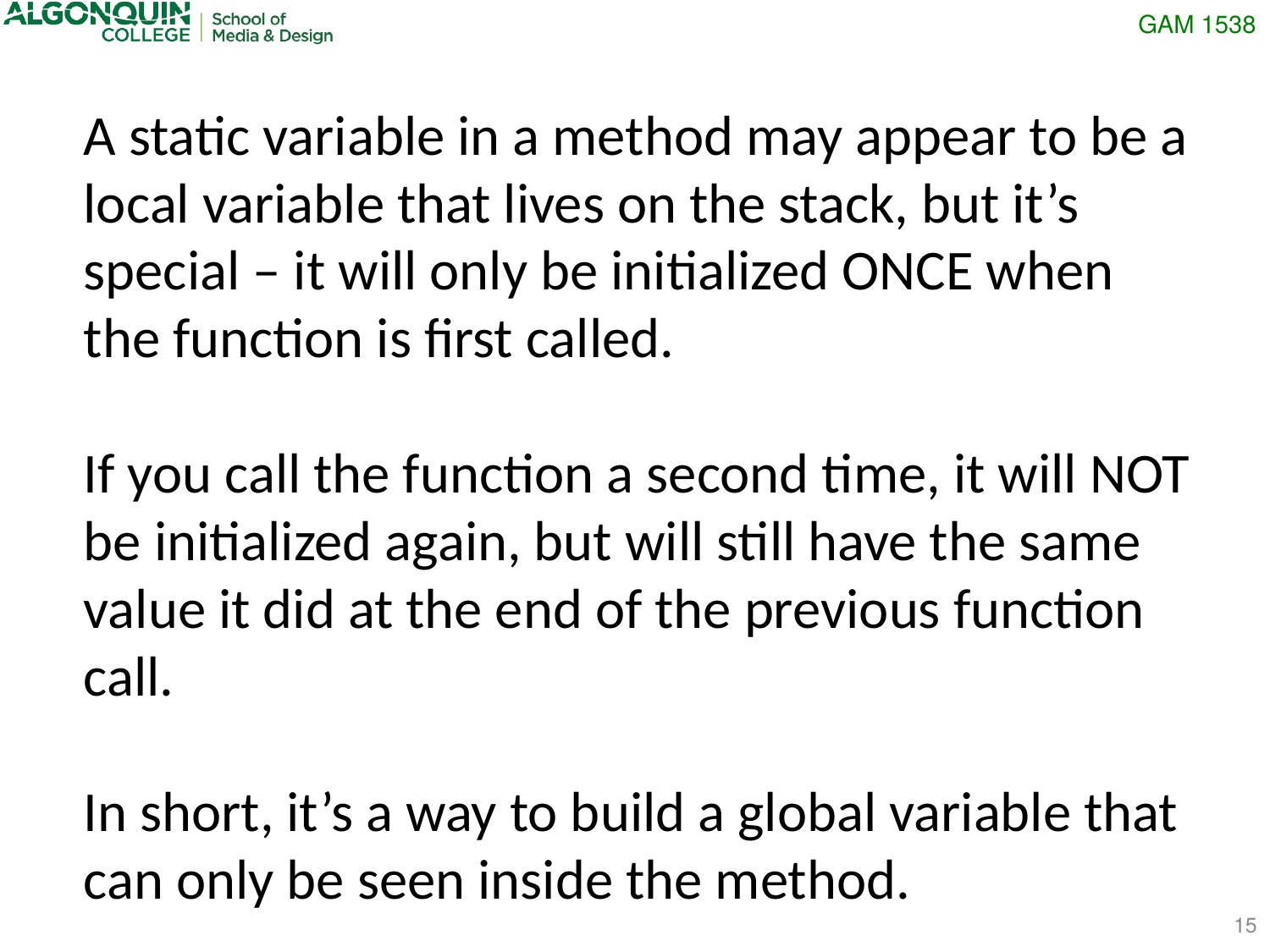

A static variable in a method may appear to be a local variable that lives on the stack, but it’s special – it will only be initialized ONCE when the function is first called.

If you call the function a second time, it will NOT be initialized again, but will still have the same value it did at the end of the previous function call.

In short, it’s a way to build a global variable that can only be seen inside the method.
15